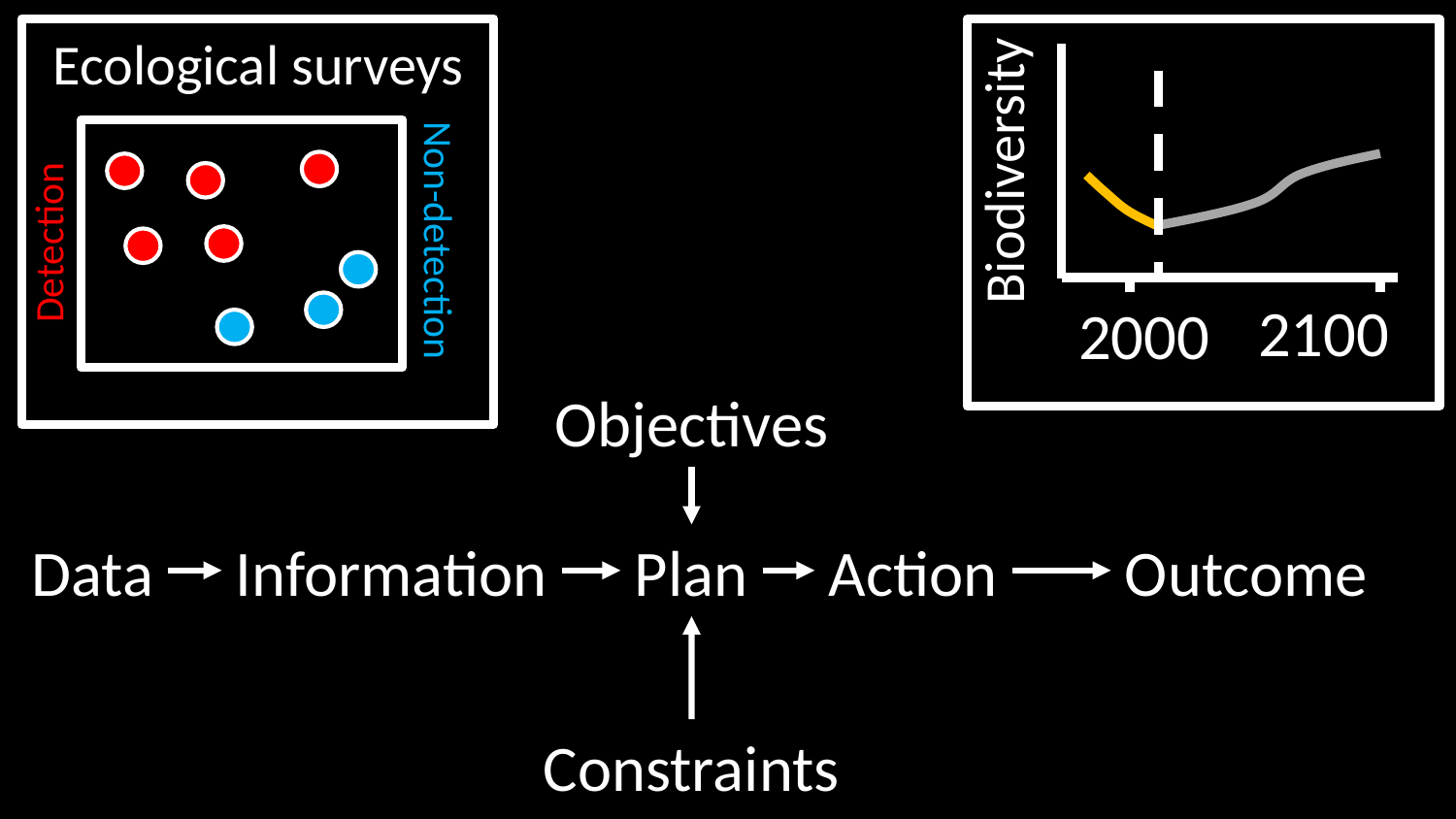

Biodiversity

2100
2000

Ecological surveys

Detection

Non-detection

Objectives
Data
Information
Plan
Action
Outcome
Constraints